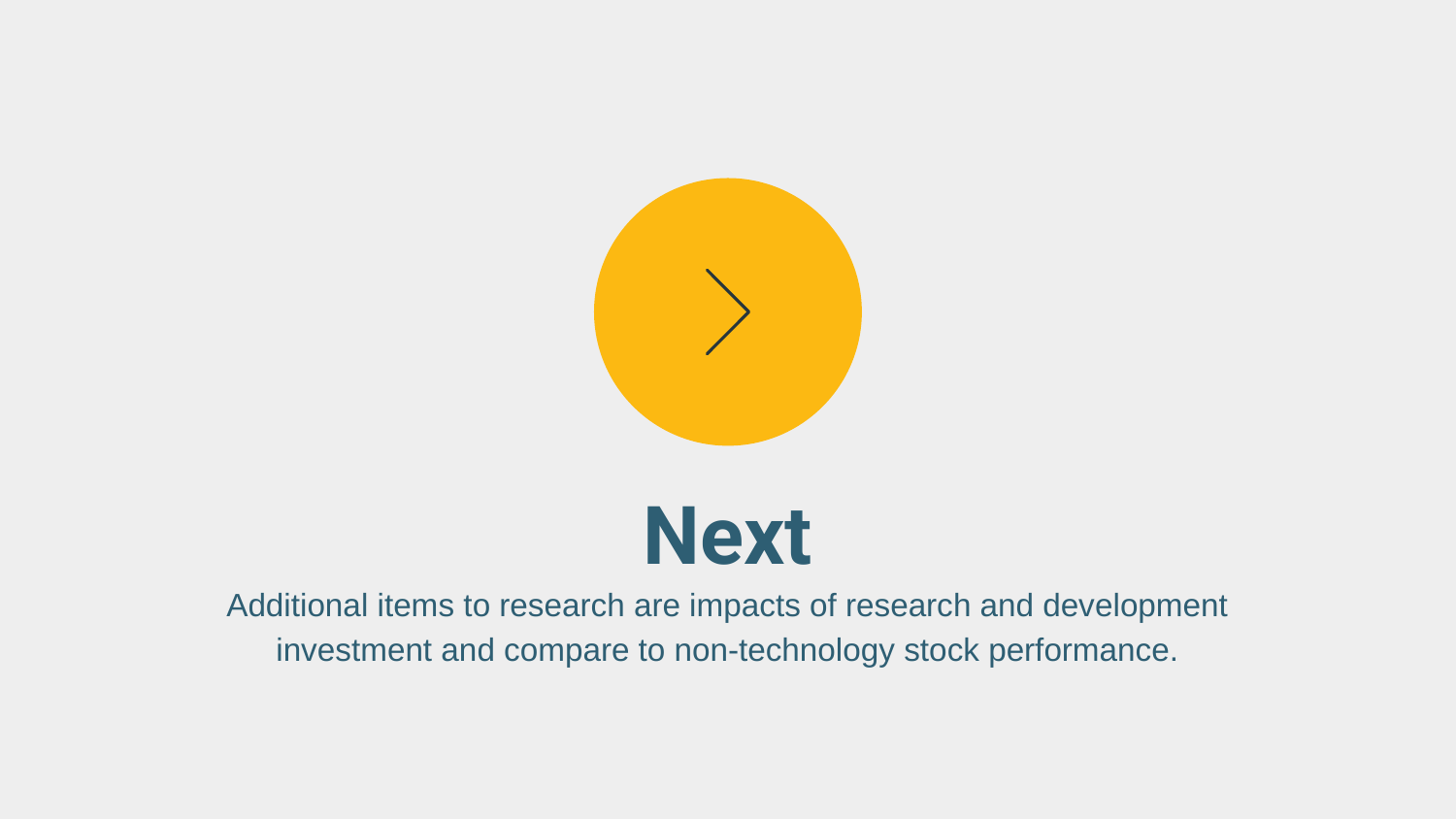

Next
Additional items to research are impacts of research and development investment and compare to non-technology stock performance.